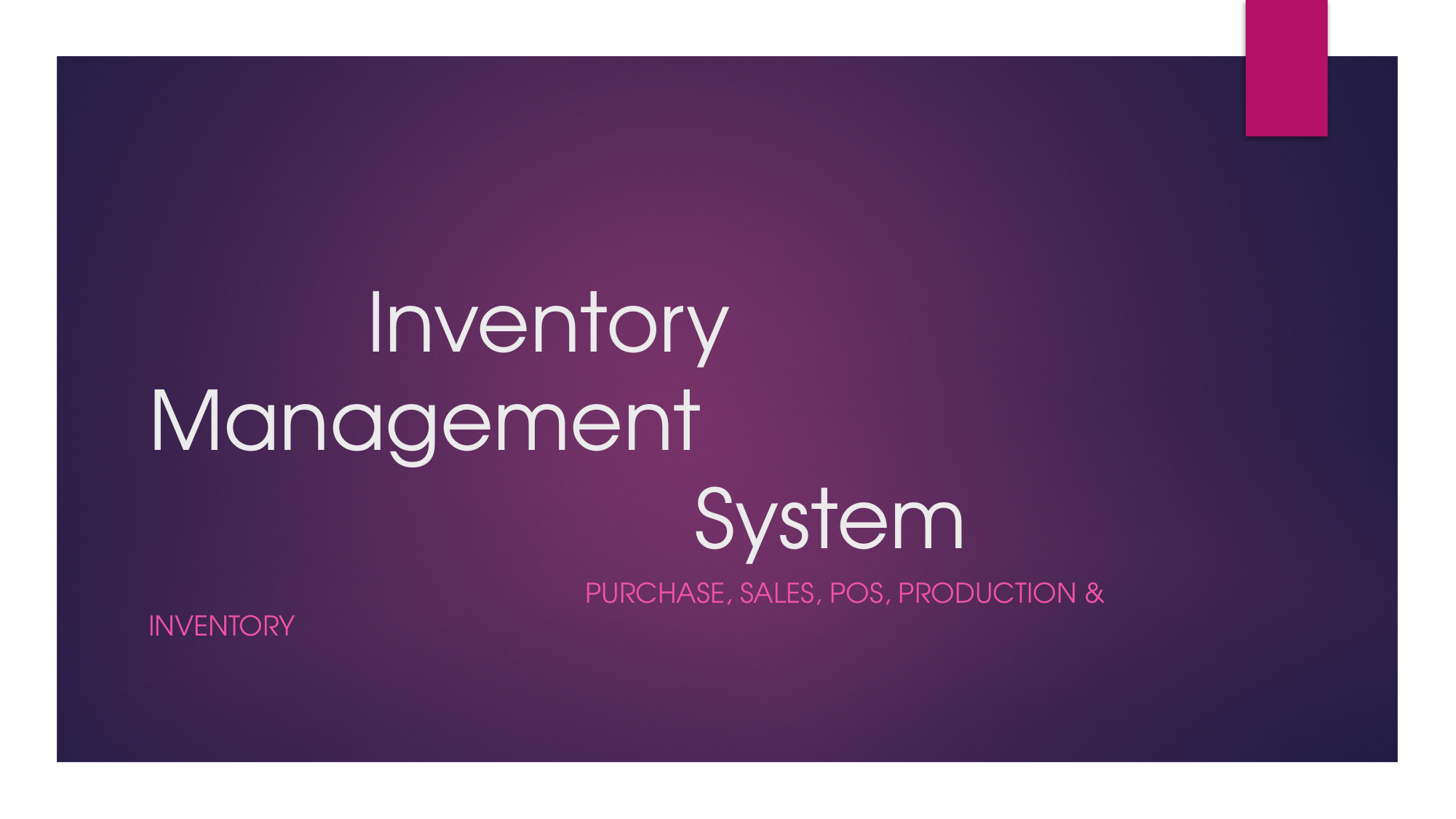

# Inventory Management 									System
				Purchase, sales, pos, production & inventory